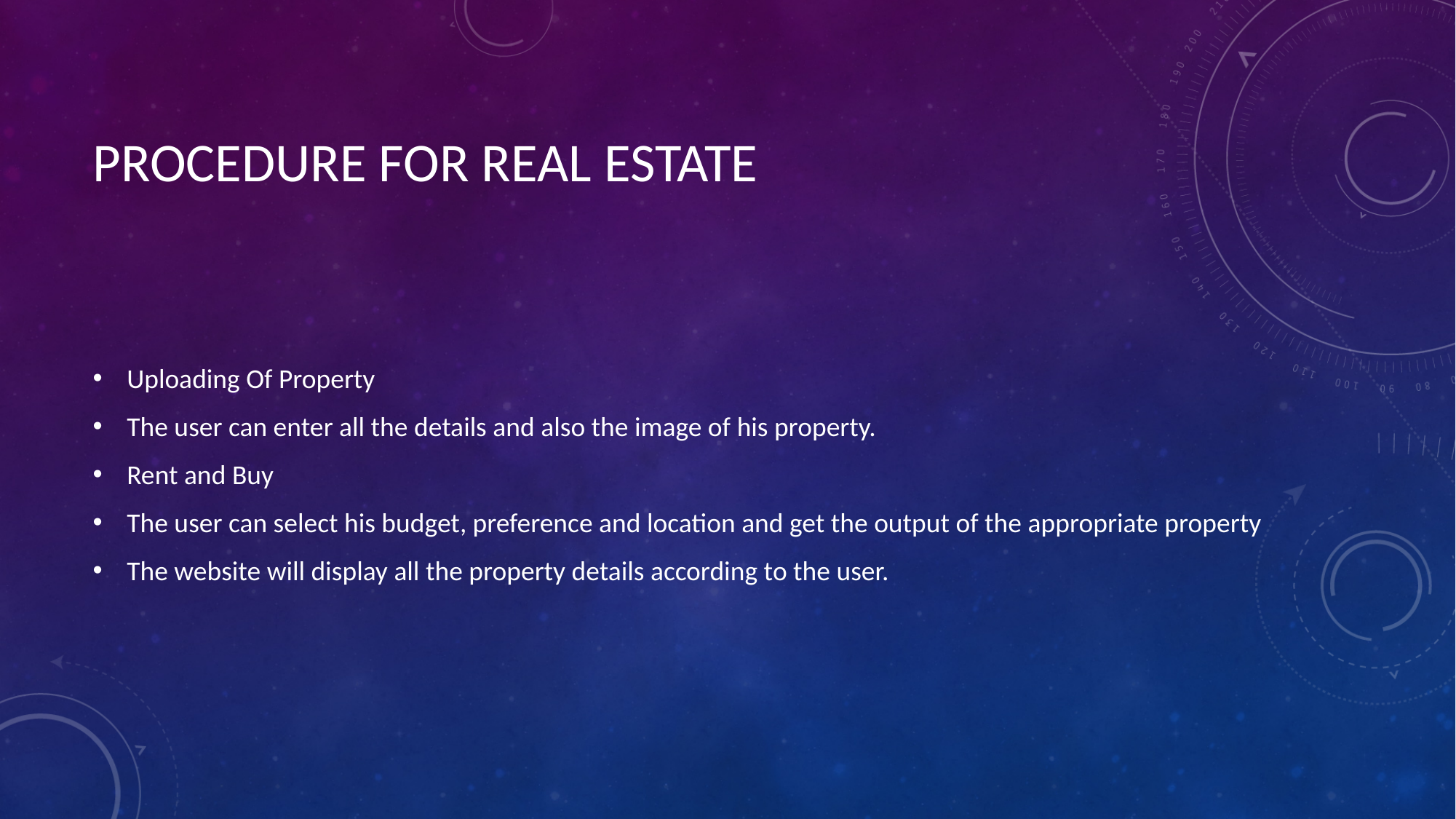

# Procedure FoR REAL ESTATE
Uploading Of Property
The user can enter all the details and also the image of his property.
Rent and Buy
The user can select his budget, preference and location and get the output of the appropriate property
The website will display all the property details according to the user.